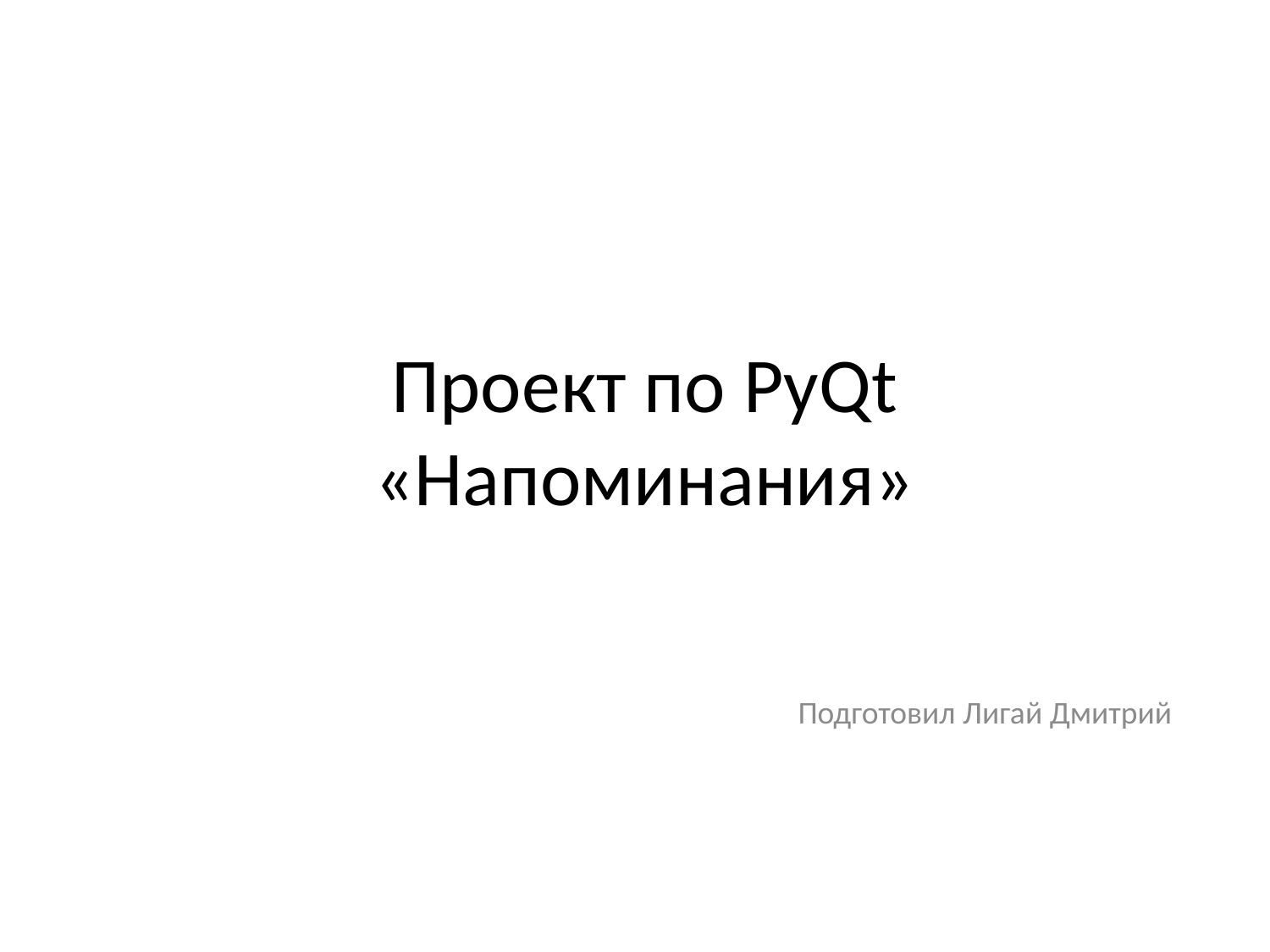

# Проект по PyQt «Напоминания»
Подготовил Лигай Дмитрий